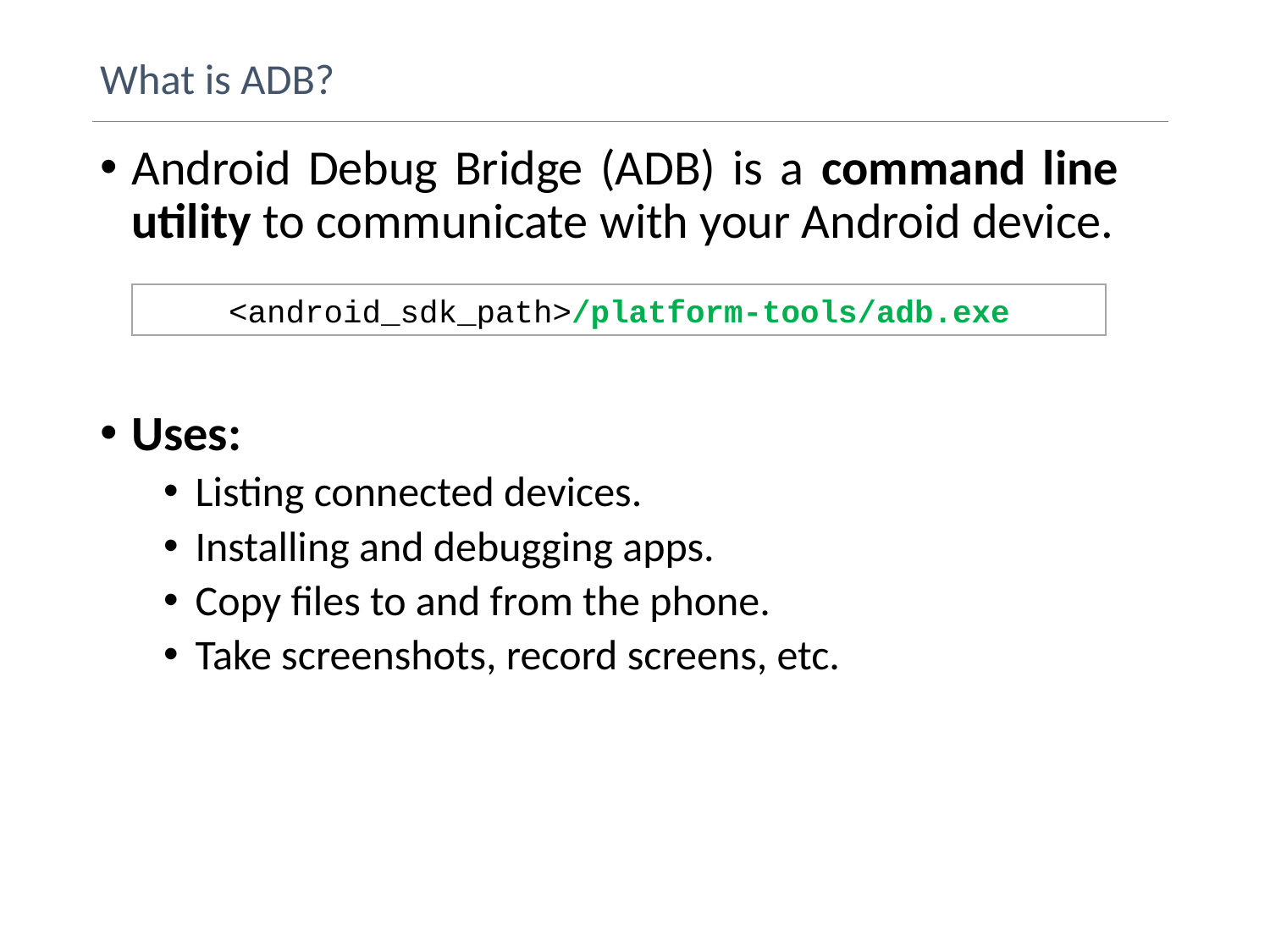

# What is ADB?
Android Debug Bridge (ADB) is a command line utility to communicate with your Android device.

Uses:
Listing connected devices.
Installing and debugging apps.
Copy files to and from the phone.
Take screenshots, record screens, etc.
<android_sdk_path>/platform-tools/adb.exe